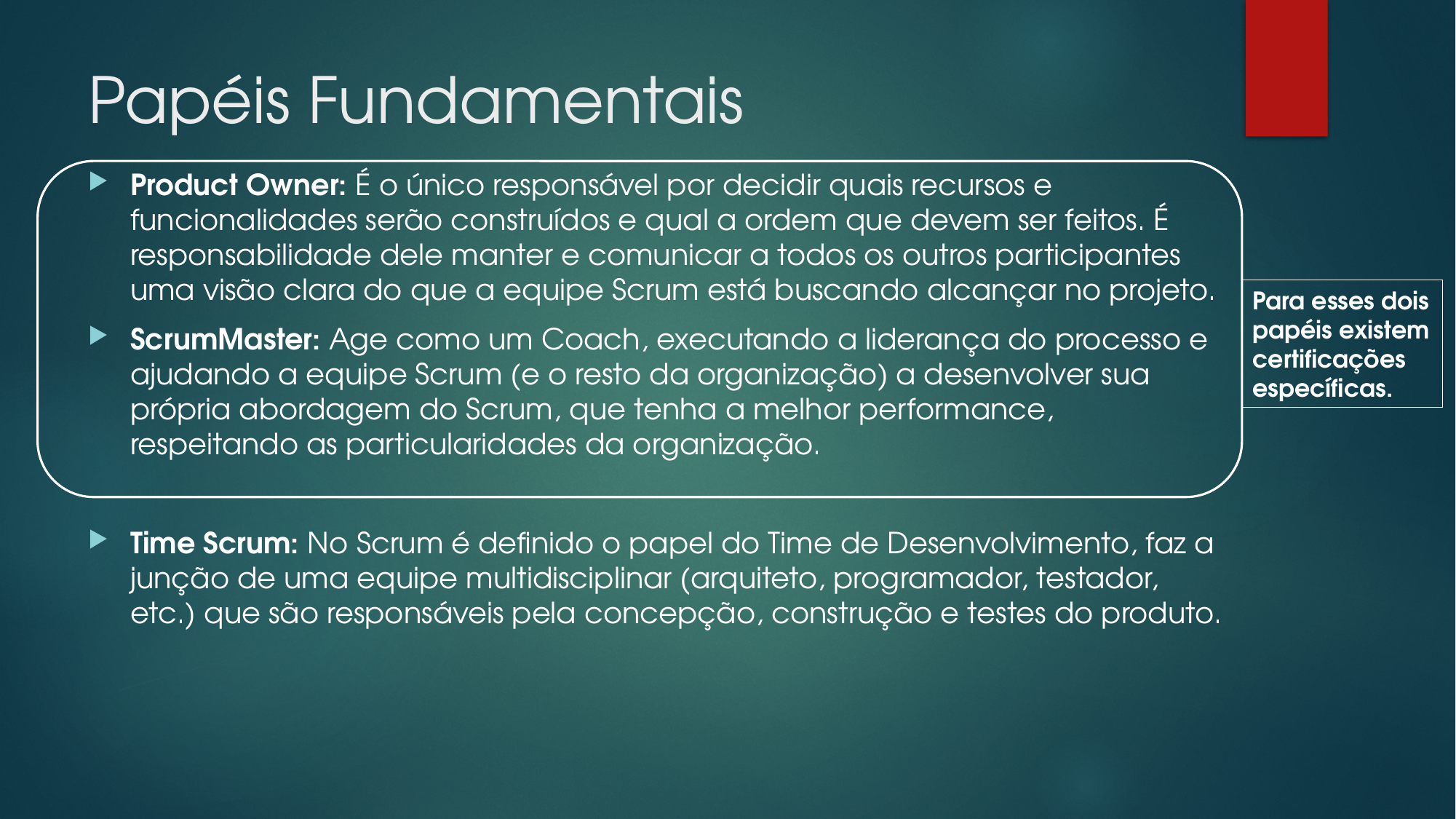

# Papéis Fundamentais

Product Owner: É o único responsável por decidir quais recursos e funcionalidades serão construídos e qual a ordem que devem ser feitos. É responsabilidade dele manter e comunicar a todos os outros participantes uma visão clara do que a equipe Scrum está buscando alcançar no projeto.
ScrumMaster: Age como um Coach, executando a liderança do processo e ajudando a equipe Scrum (e o resto da organização) a desenvolver sua própria abordagem do Scrum, que tenha a melhor performance, respeitando as particularidades da organização.

Time Scrum: No Scrum é definido o papel do Time de Desenvolvimento, faz a junção de uma equipe multidisciplinar (arquiteto, programador, testador, etc.) que são responsáveis pela concepção, construção e testes do produto.

Para esses dois papéis existem certificações específicas.